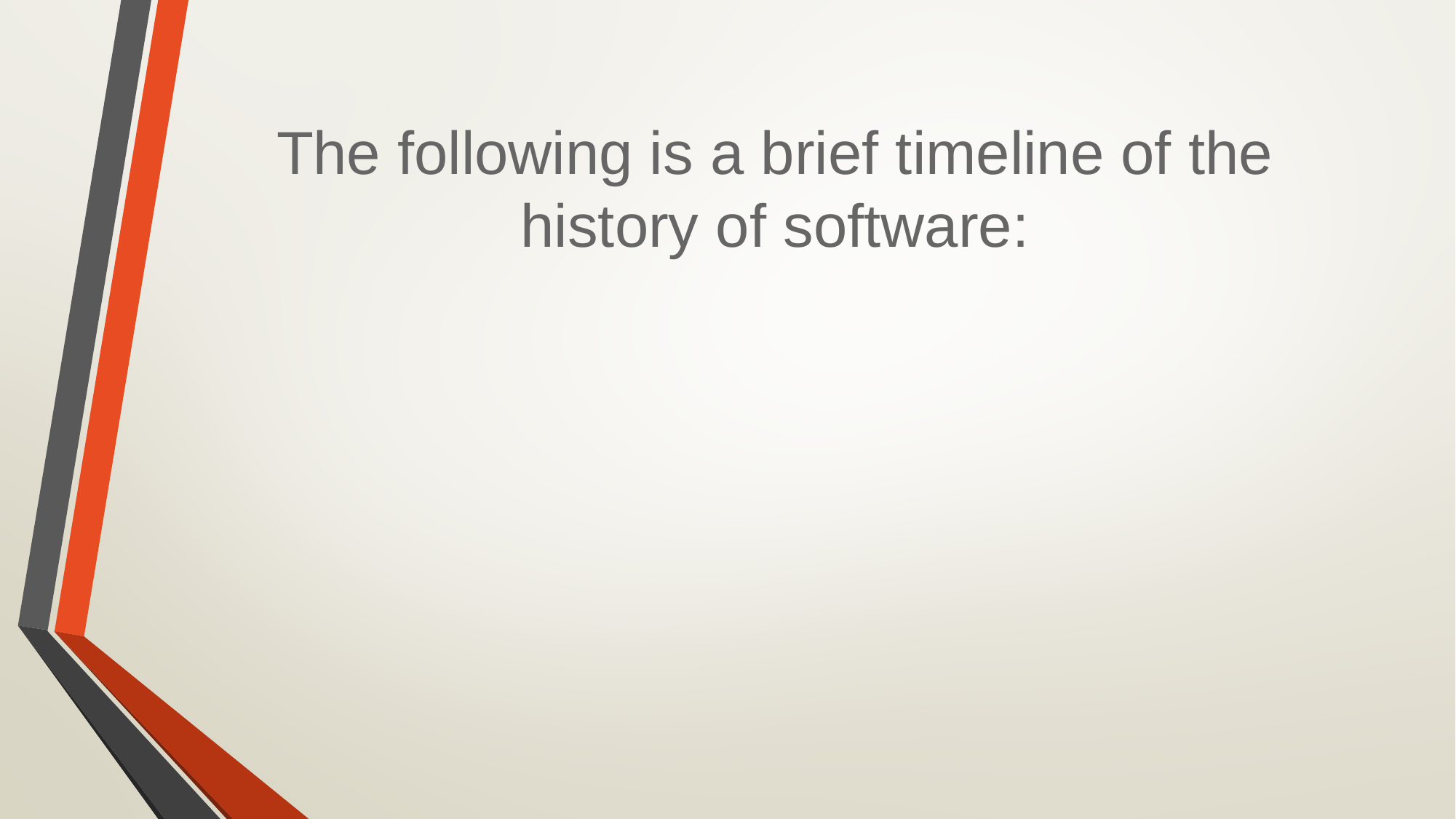

# The following is a brief timeline of the history of software: